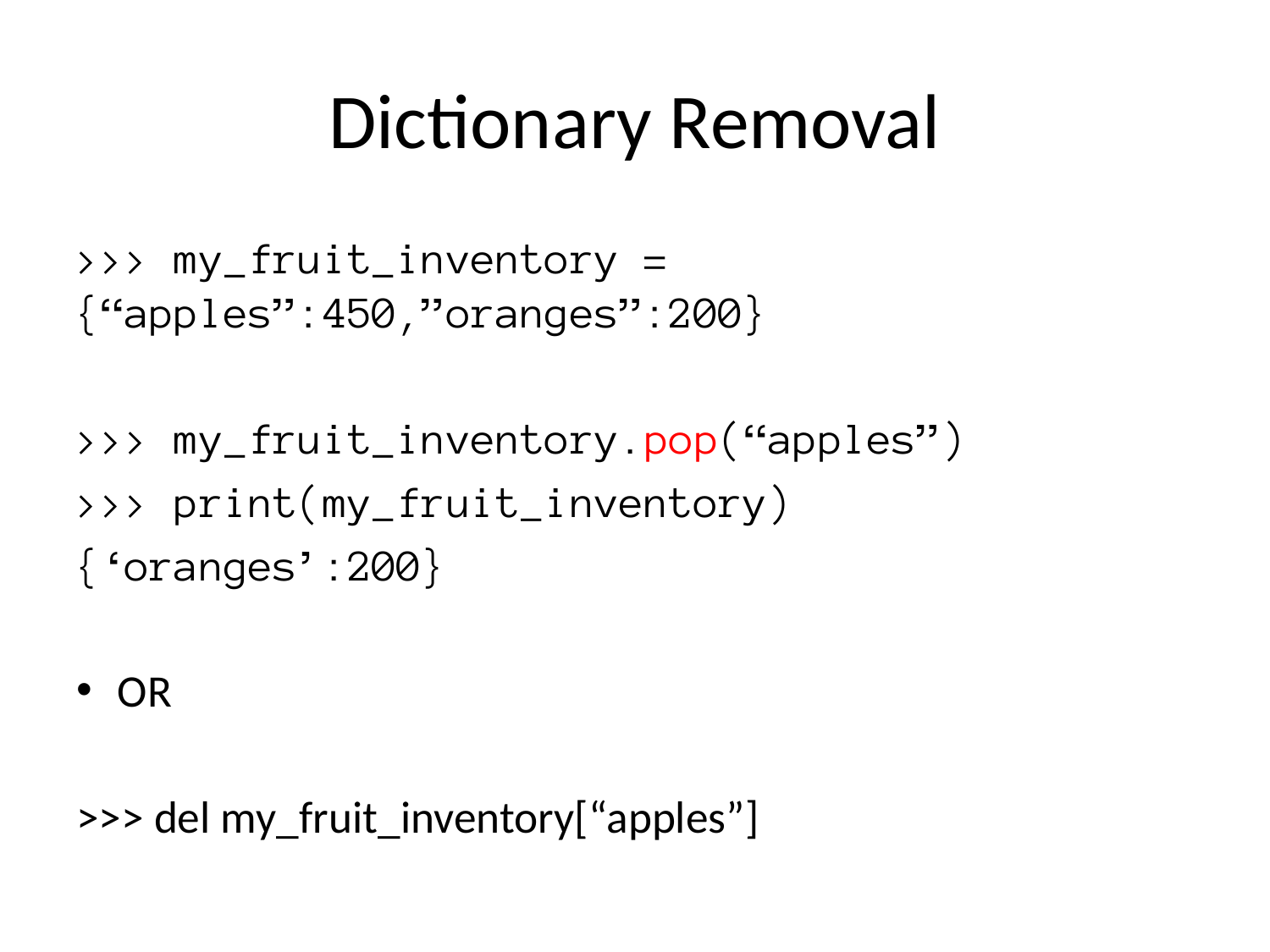

# Dictionary Removal
>>> my_fruit_inventory = {“apples”:450,”oranges”:200}

>>> my_fruit_inventory.pop(“apples”)
>>> print(my_fruit_inventory)
{‘oranges’:200}

OR

>>> del my_fruit_inventory[“apples”]